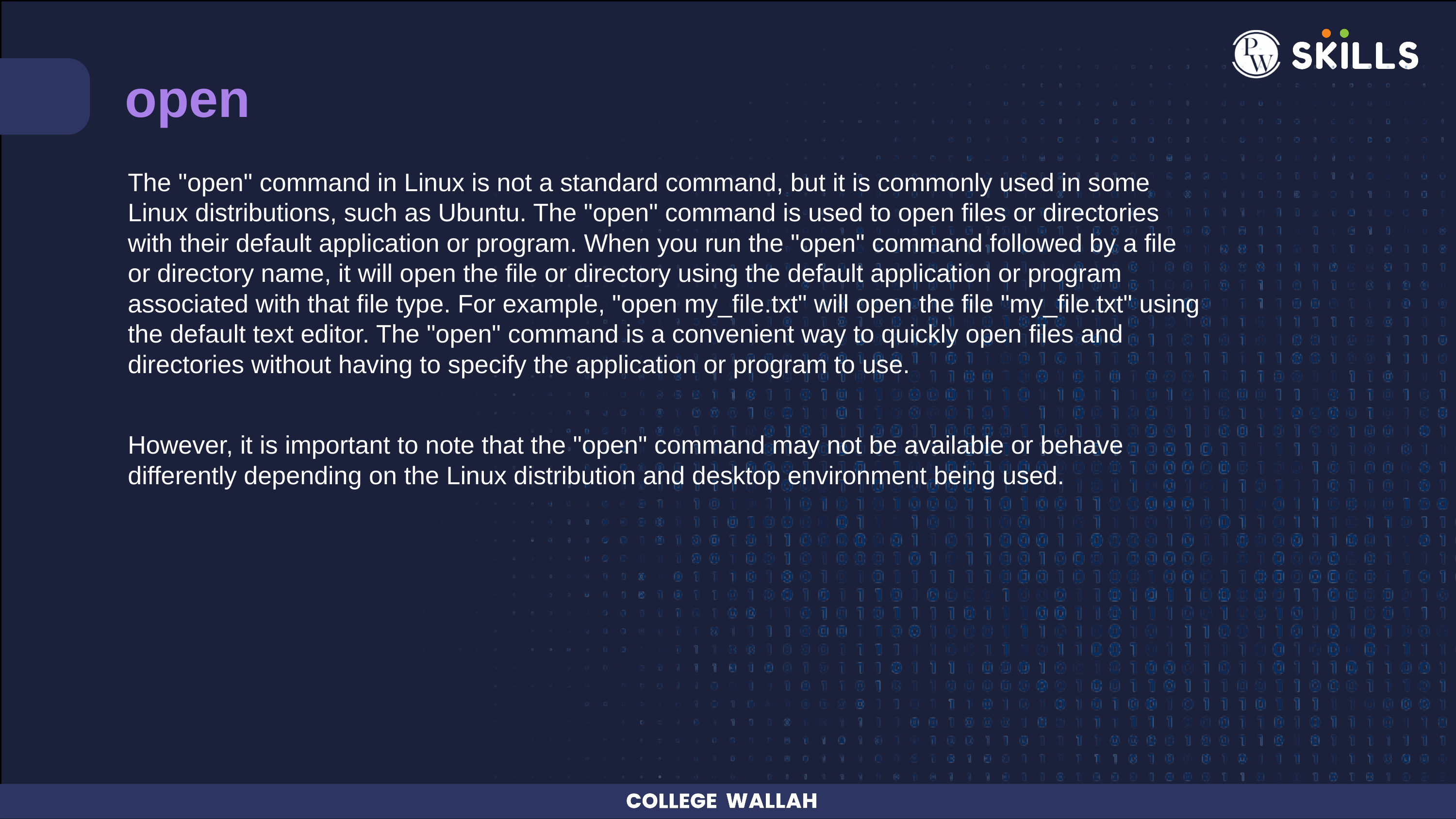

open
The "open" command in Linux is not a standard command, but it is commonly used in some Linux distributions, such as Ubuntu. The "open" command is used to open files or directories with their default application or program. When you run the "open" command followed by a file or directory name, it will open the file or directory using the default application or program associated with that file type. For example, "open my_file.txt" will open the file "my_file.txt" using the default text editor. The "open" command is a convenient way to quickly open files and directories without having to specify the application or program to use.

However, it is important to note that the "open" command may not be available or behave differently depending on the Linux distribution and desktop environment being used.